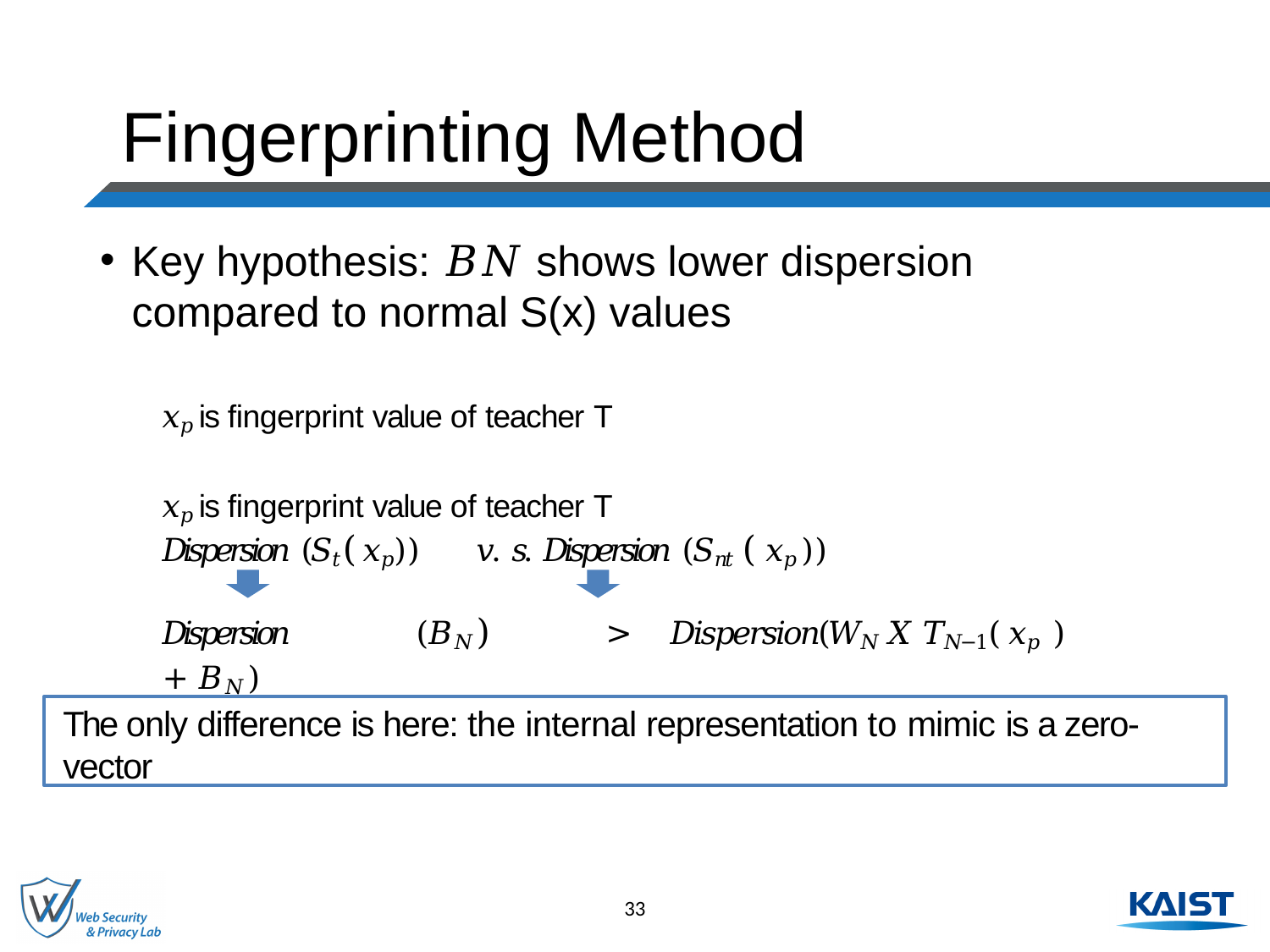

# Fingerprinting Method
Key hypothesis: 𝐵𝑁 shows lower dispersion compared to normal S(x) values
𝑥𝑝 is fingerprint value of teacher T

𝑥𝑝 is fingerprint value of teacher T
𝐷𝑖𝑠𝑝𝑒𝑟𝑠𝑖𝑜𝑛 (𝑆𝑡 ( 𝑥𝑝))     𝑣. 𝑠.	𝐷𝑖𝑠𝑝𝑒𝑟𝑠𝑖𝑜𝑛 (𝑆𝑛𝑡 ( 𝑥𝑝 ))

𝐷𝑖𝑠𝑝𝑒𝑟𝑠𝑖𝑜𝑛	(𝐵𝑁)	      >    	𝐷𝑖𝑠𝑝𝑒𝑟𝑠𝑖𝑜𝑛(𝑊𝑁 𝑋 𝑇𝑁−1( 𝑥𝑝 ) + 𝐵𝑁)

The only difference is here: the internal representation to mimic is a zero-vector
33